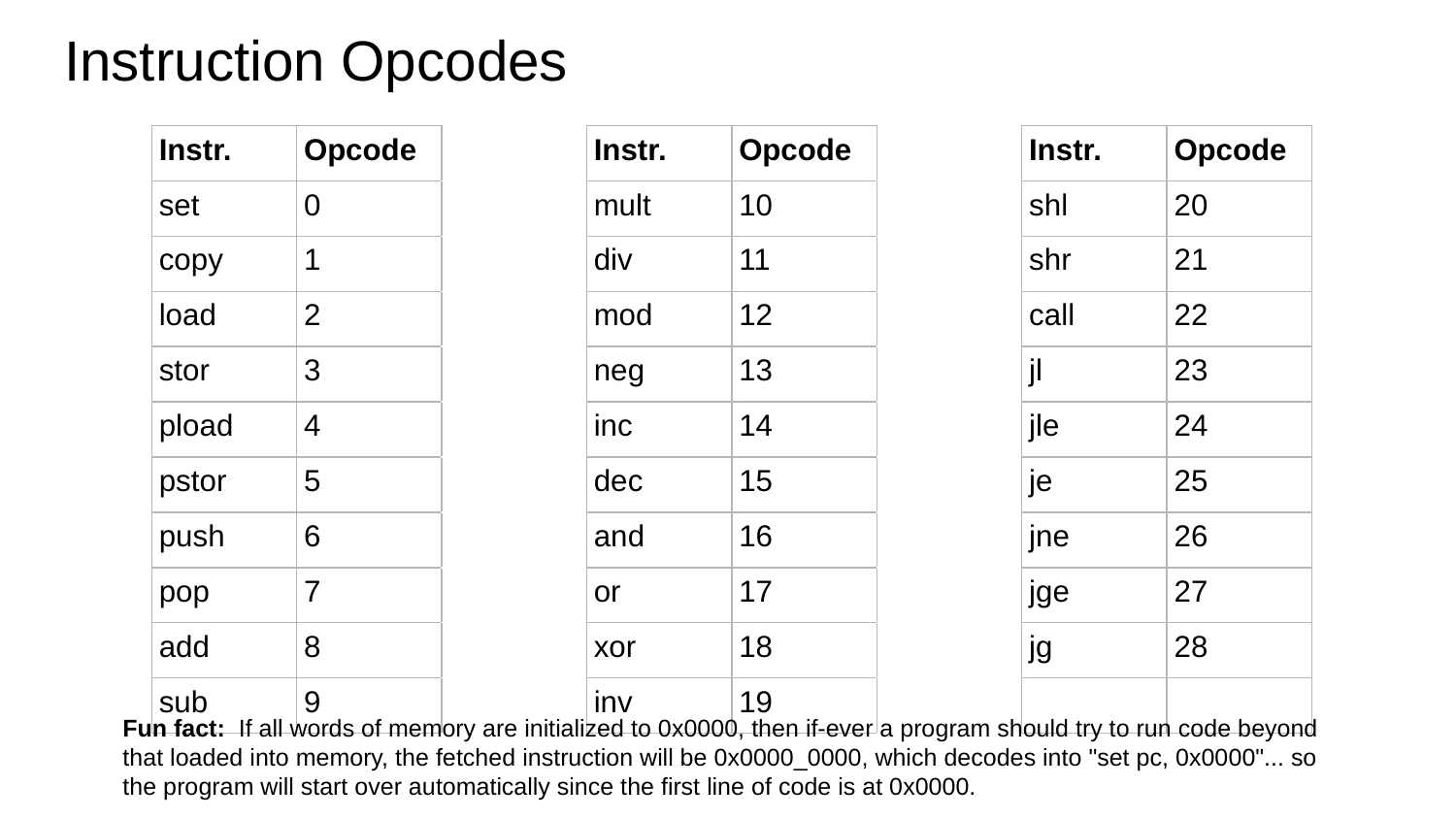

# Instruction Opcodes
| Instr. | Opcode |  | Instr. | Opcode |  | Instr. | Opcode |
| --- | --- | --- | --- | --- | --- | --- | --- |
| set | 0 |  | mult | 10 |  | shl | 20 |
| copy | 1 |  | div | 11 |  | shr | 21 |
| load | 2 |  | mod | 12 |  | call | 22 |
| stor | 3 |  | neg | 13 |  | jl | 23 |
| pload | 4 |  | inc | 14 |  | jle | 24 |
| pstor | 5 |  | dec | 15 |  | je | 25 |
| push | 6 |  | and | 16 |  | jne | 26 |
| pop | 7 |  | or | 17 |  | jge | 27 |
| add | 8 |  | xor | 18 |  | jg | 28 |
| sub | 9 |  | inv | 19 |  |  |  |
Fun fact:  If all words of memory are initialized to 0x0000, then if-ever a program should try to run code beyond that loaded into memory, the fetched instruction will be 0x0000_0000, which decodes into "set pc, 0x0000"... so the program will start over automatically since the first line of code is at 0x0000.